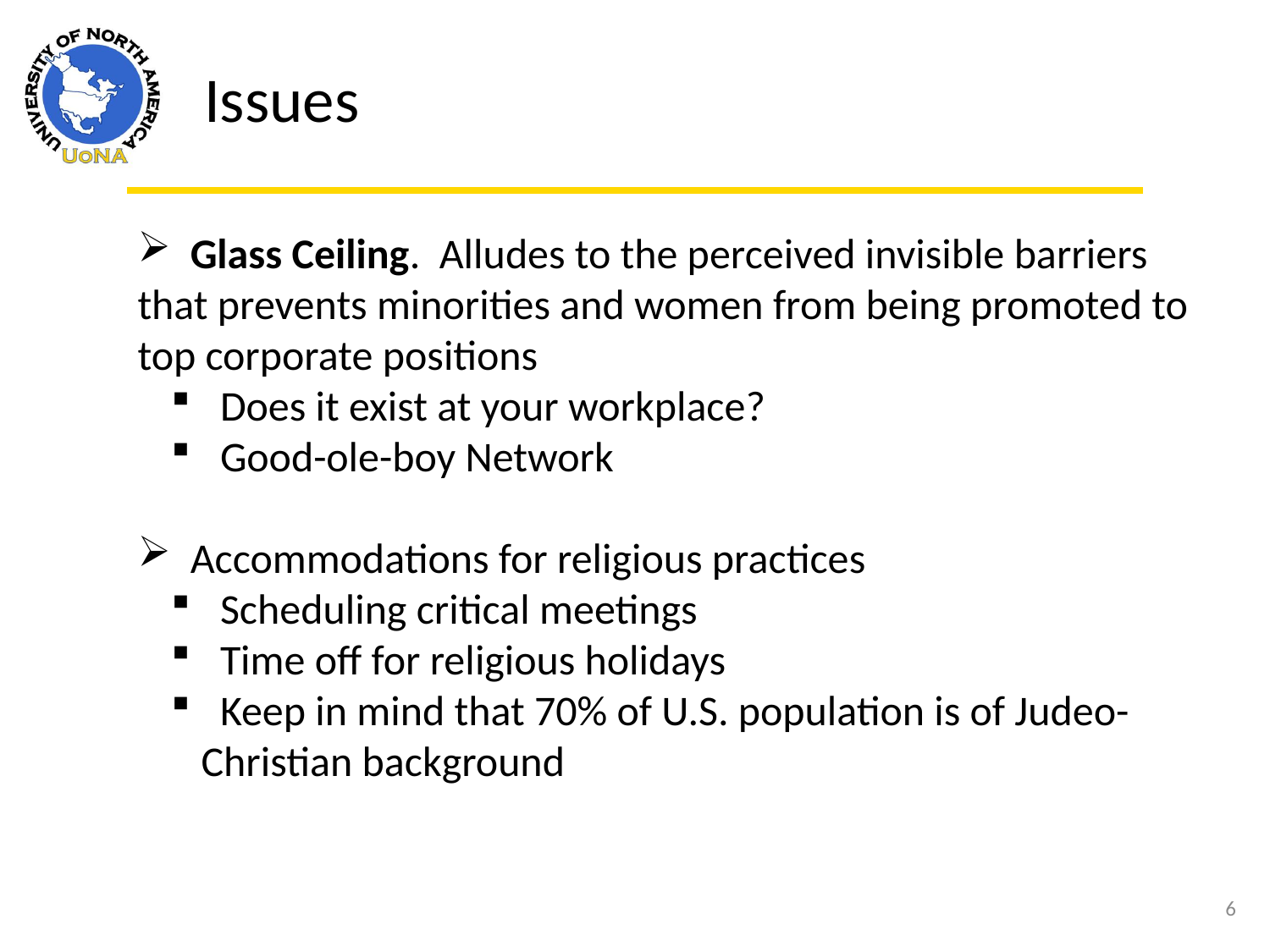

Issues
  Glass Ceiling.  Alludes to the perceived invisible barriers that prevents minorities and women from being promoted to top corporate positions
  Does it exist at your workplace?
  Good-ole-boy Network

  Accommodations for religious practices
  Scheduling critical meetings
  Time off for religious holidays
  Keep in mind that 70% of U.S. population is of Judeo-Christian background
6